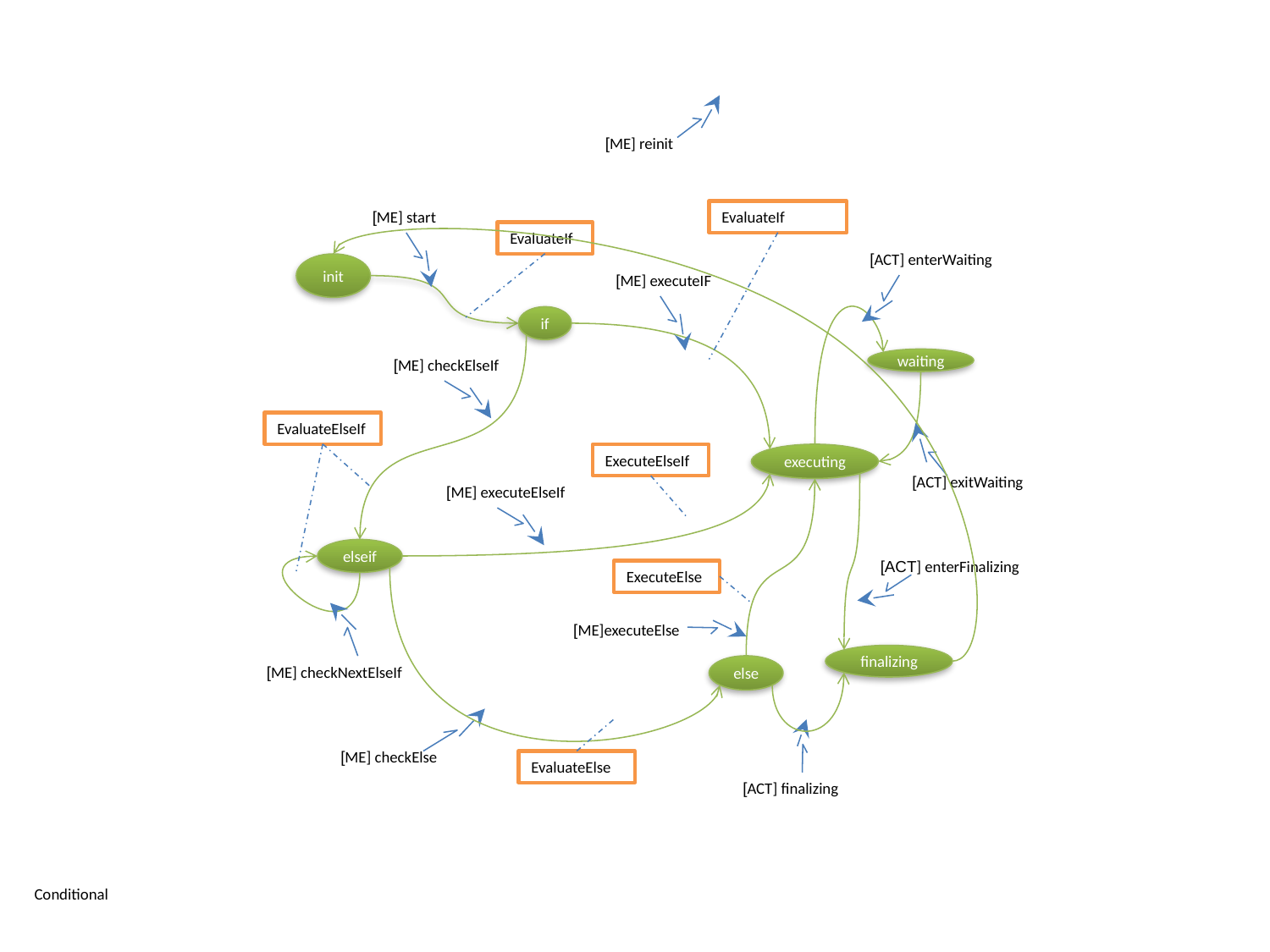

[ME] reinit
[ME] start
EvaluateIf
EvaluateIf

[ACT] enterWaiting
init
[ME] executeIF

if
[ME] checkElseIf
waiting

EvaluateElseIf

ExecuteElseIf
executing
[ACT] exitWaiting
[ME] executeElseIf

elseif
[ACT] enterFinalizing
ExecuteElse

[ME]executeElse
finalizing
[ME] checkNextElseIf
else

[ME] checkElse
EvaluateElse
[ACT] finalizing
Conditional